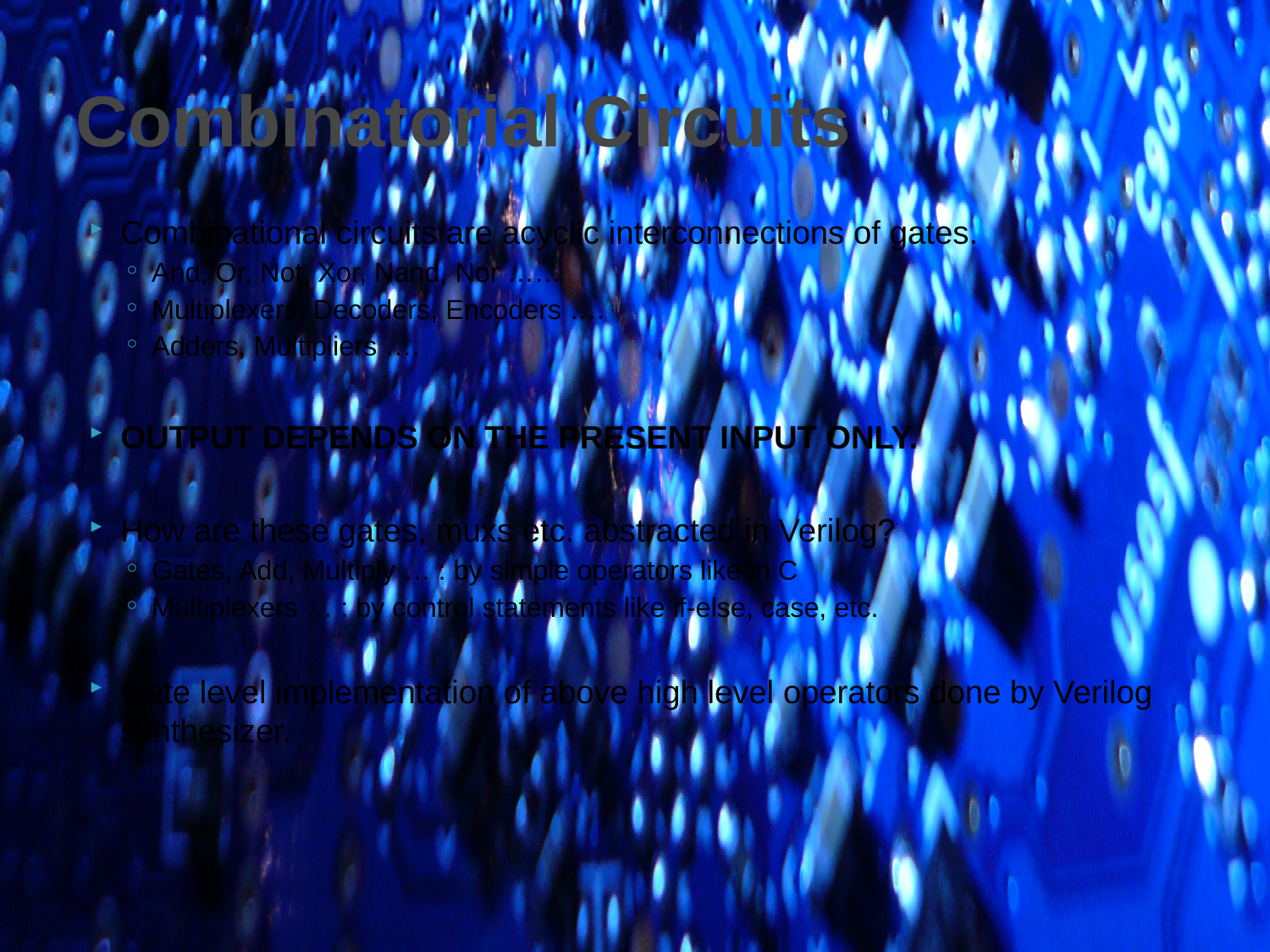

# Combinatorial Circuits
Combinational circuits are acyclic interconnections of gates.
And, Or, Not, Xor, Nand, Nor ……
Multiplexers, Decoders, Encoders ….
Adders, Multipliers ….

OUTPUT DEPENDS ON THE PRESENT INPUT ONLY.

How are these gates, muxs etc. abstracted in Verilog?
Gates, Add, Multiply … : by simple operators like in C
Multiplexers … : by control statements like if-else, case, etc.

Gate level implementation of above high level operators done by Verilog synthesizer.